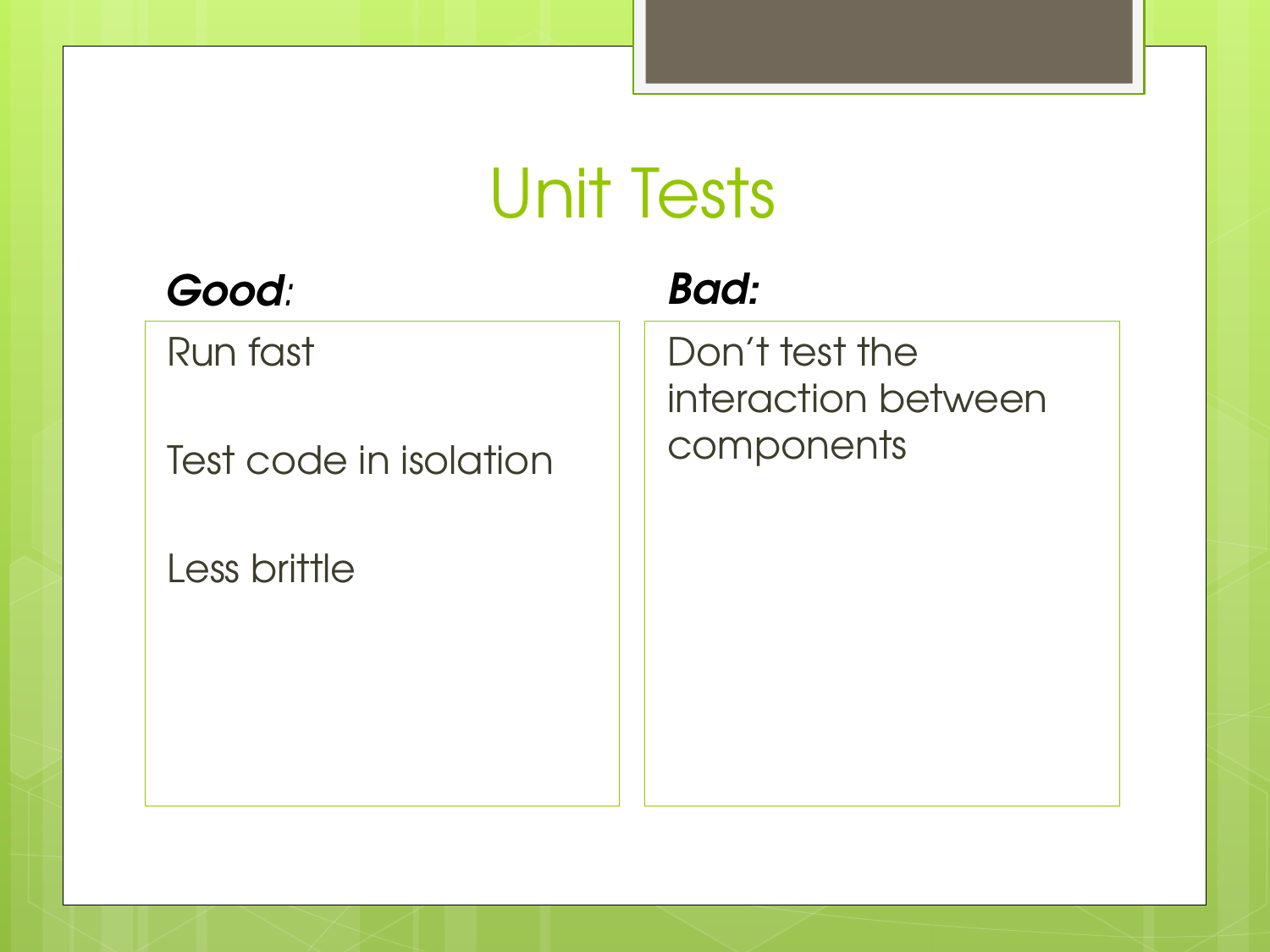

# Unit Tests
Bad:
Good:
Don’t test the interaction between components
Run fast

Test code in isolation

Less brittle